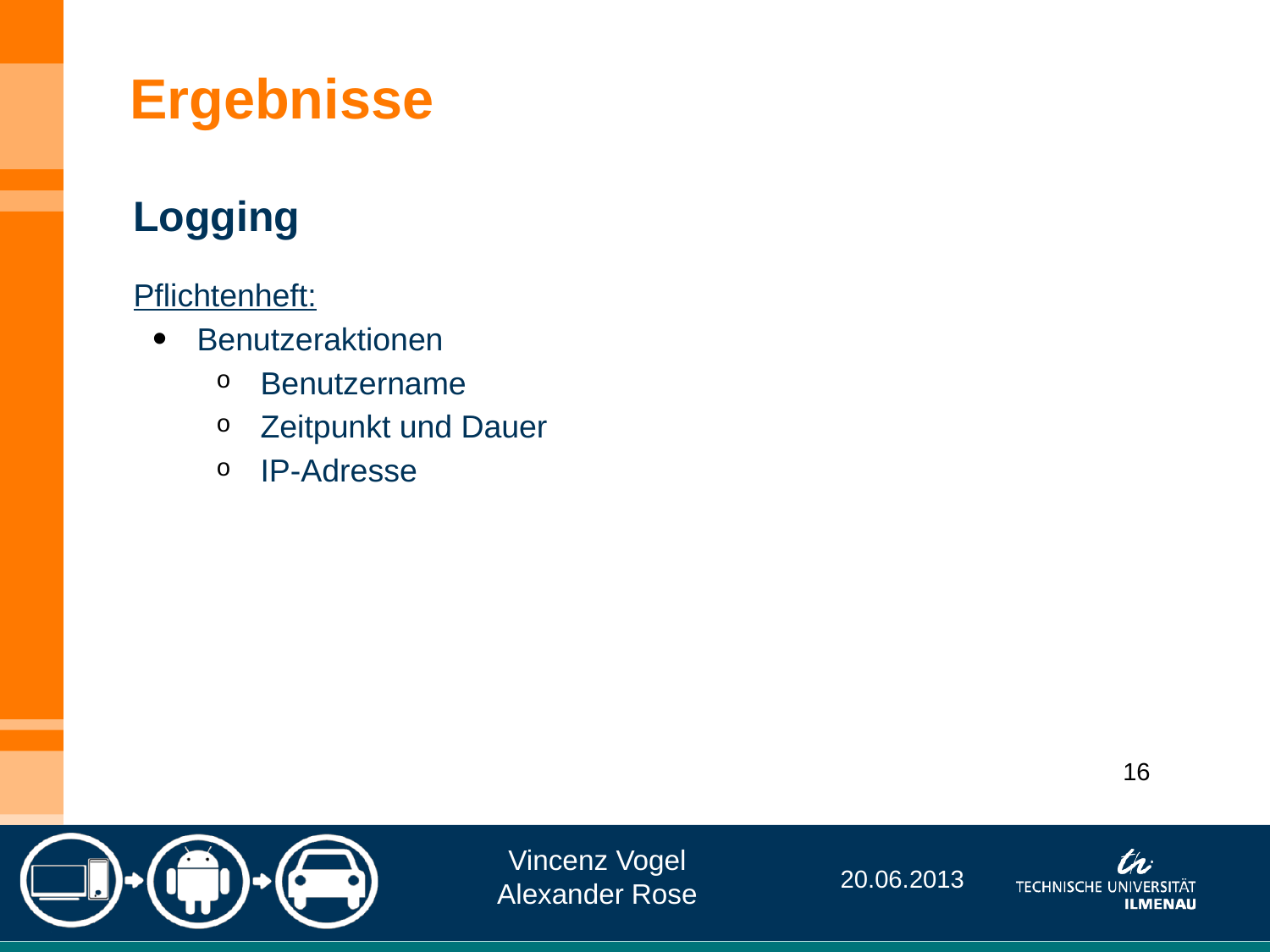

Ergebnisse

Logging

Pflichtenheft:
Benutzeraktionen
Benutzername
Zeitpunkt und Dauer
IP-Adresse

16

Vincenz Vogel
Alexander Rose

20.06.2013